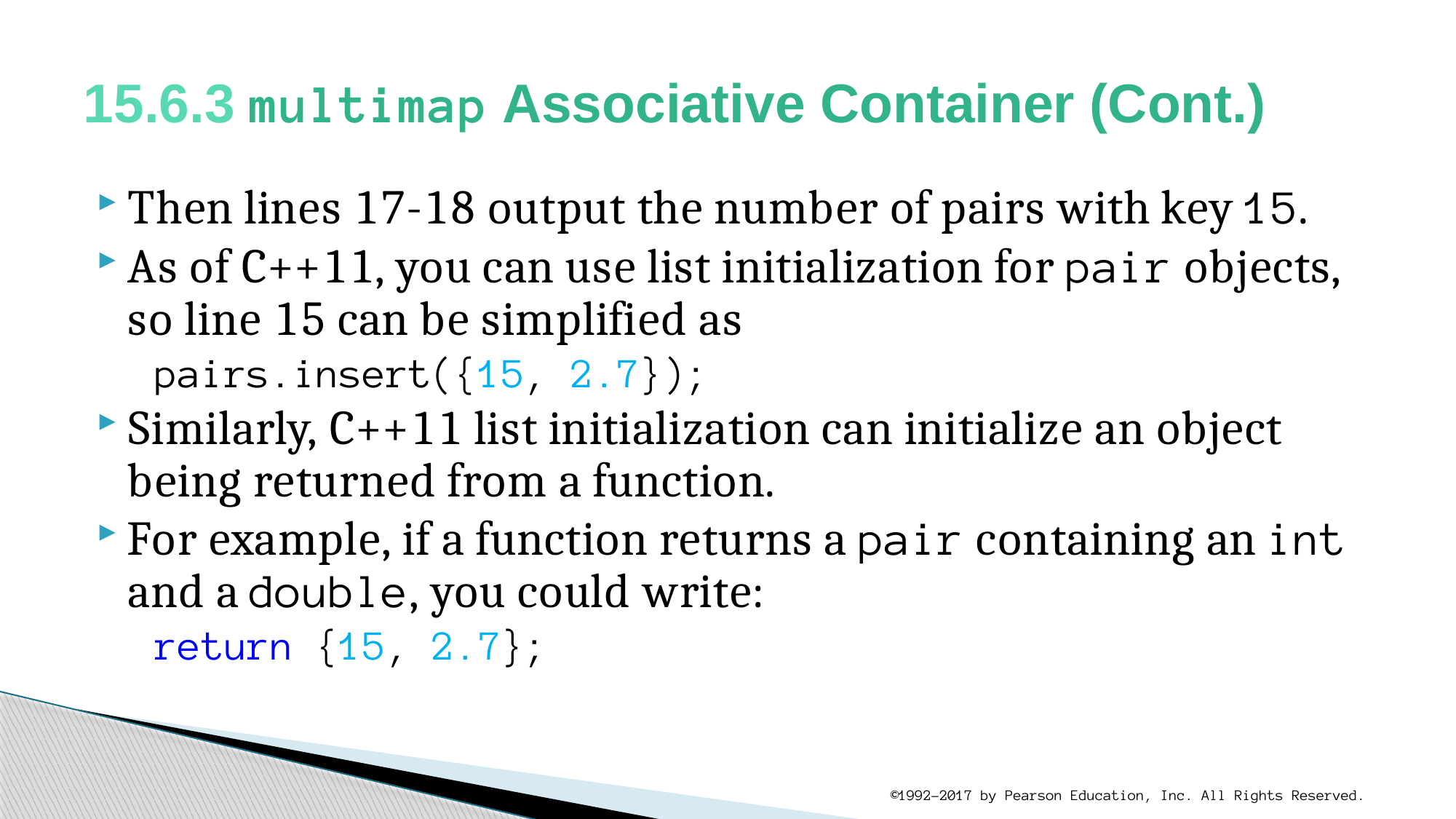

# 15.6.3 multimap Associative Container (Cont.)
Then lines 17-18 output the number of pairs with key 15.
As of C++11, you can use list initialization for pair objects, so line 15 can be simplified as
pairs.insert({15, 2.7});
Similarly, C++11 list initialization can initialize an object being returned from a function.
For example, if a function returns a pair containing an int and a double, you could write:
return {15, 2.7};

©1992-2017 by Pearson Education, Inc. All Rights Reserved.